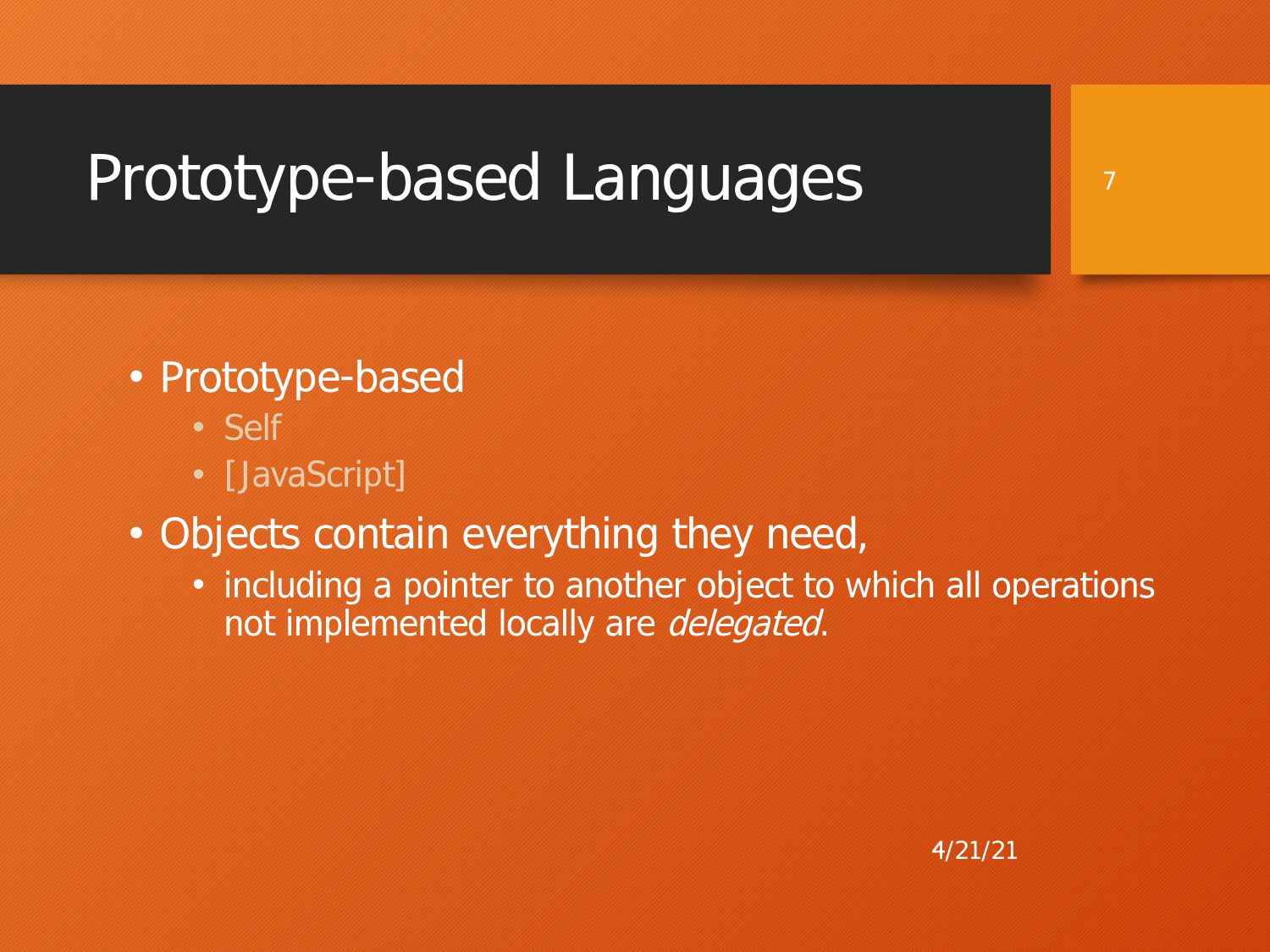

# Prototype-based Languages
7
Prototype-based
Self
[JavaScript]
Objects contain everything they need,
including a pointer to another object to which all operations not implemented locally are delegated.
4/21/21